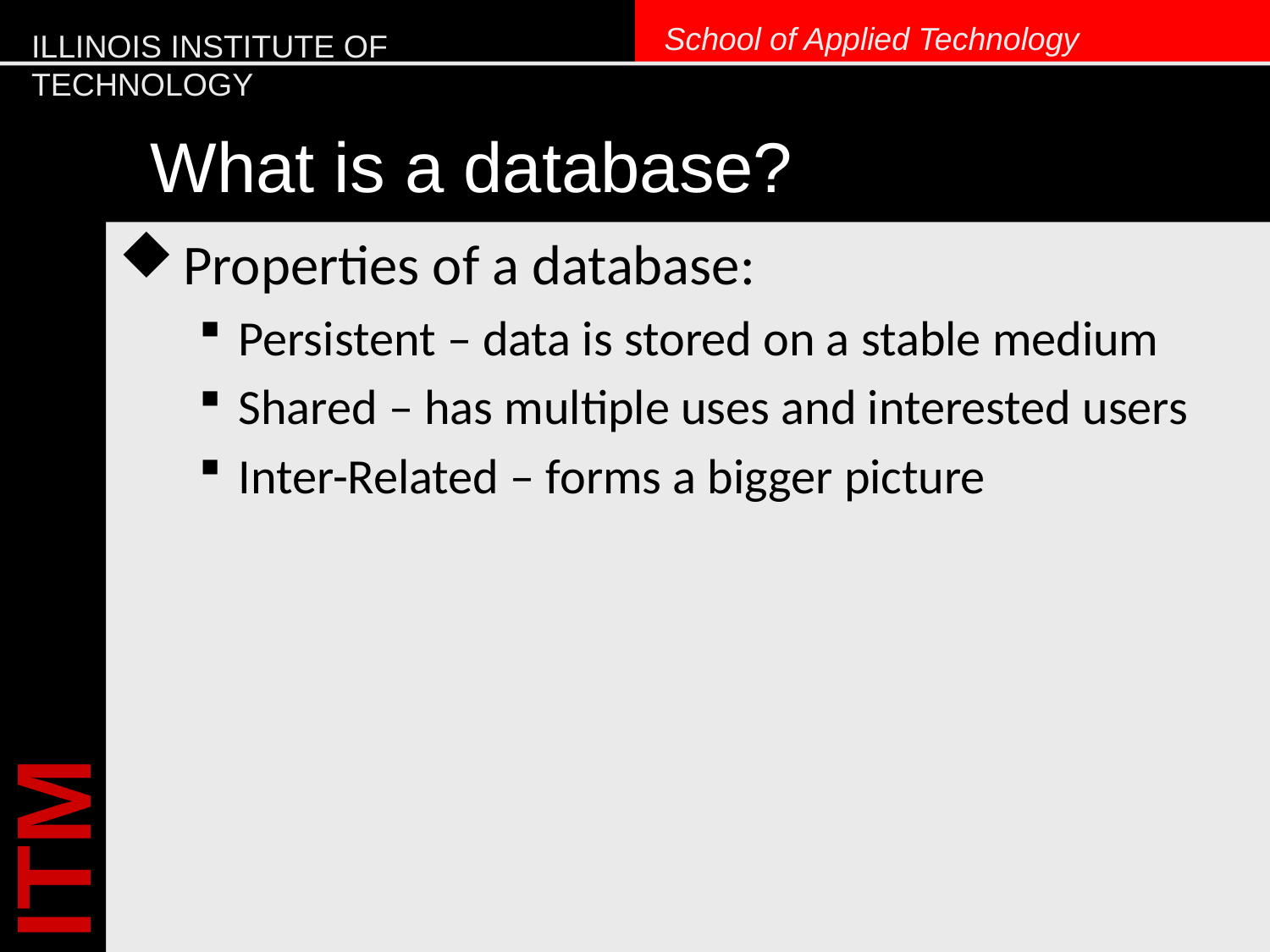

# What is a database?
Properties of a database:
Persistent – data is stored on a stable medium
Shared – has multiple uses and interested users
Inter-Related – forms a bigger picture